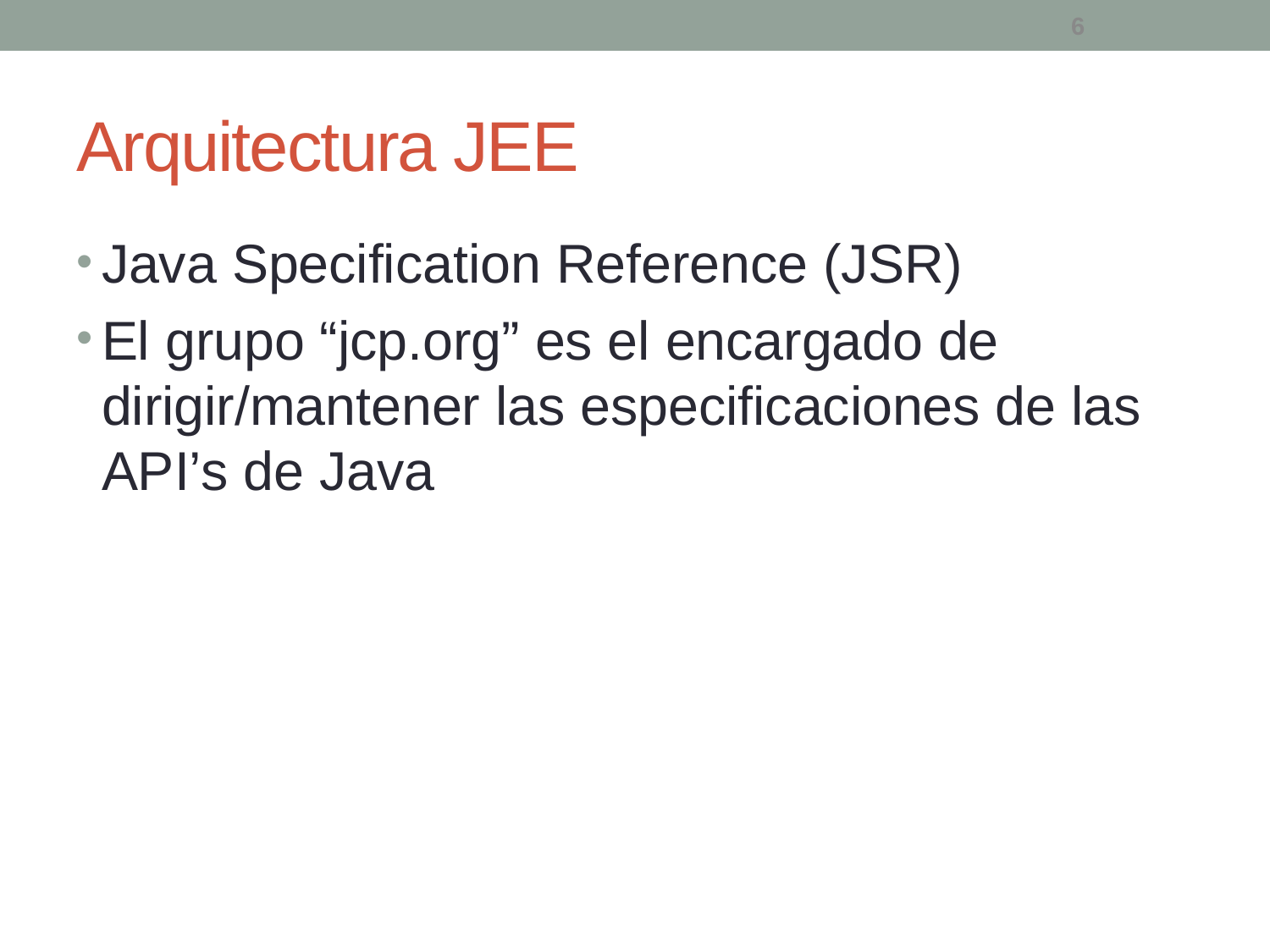

6
# Arquitectura JEE
Java Specification Reference (JSR)
El grupo “jcp.org” es el encargado de dirigir/mantener las especificaciones de las API’s de Java